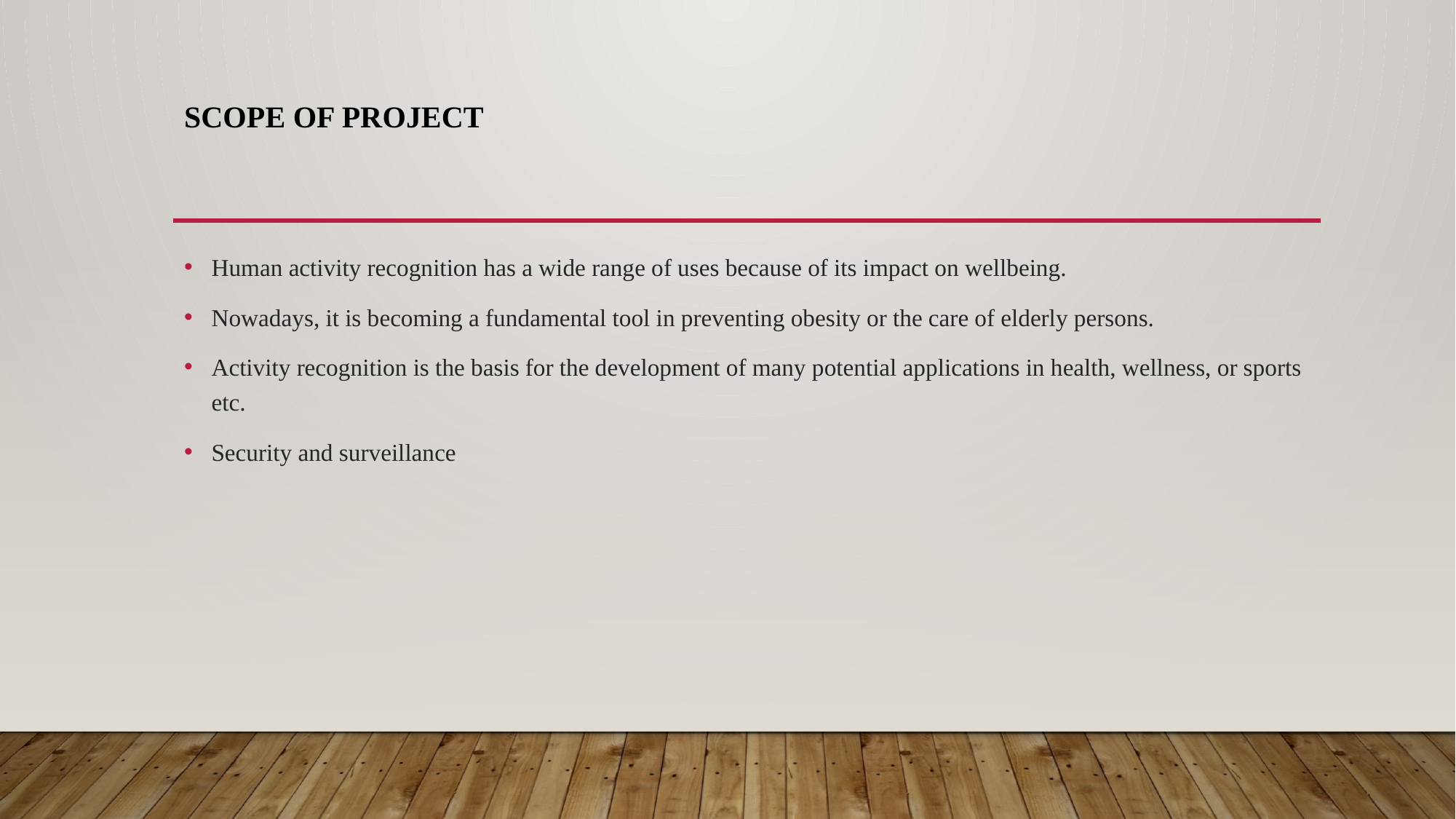

# Scope of Project
Human activity recognition has a wide range of uses because of its impact on wellbeing.
Nowadays, it is becoming a fundamental tool in preventing obesity or the care of elderly persons.
Activity recognition is the basis for the development of many potential applications in health, wellness, or sports etc.
Security and surveillance